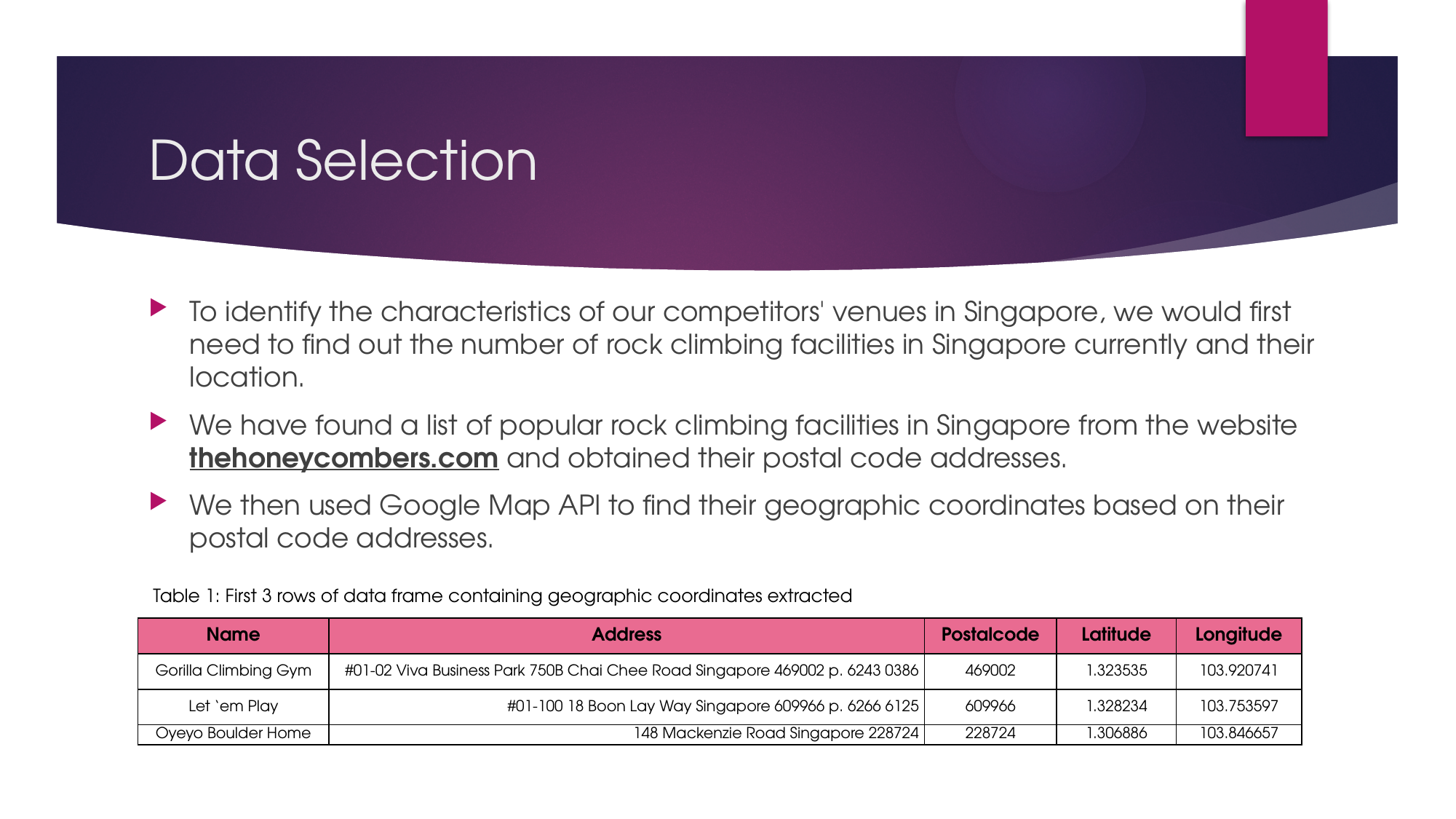

# Data Selection
To identify the characteristics of our competitors' venues in Singapore, we would first need to find out the number of rock climbing facilities in Singapore currently and their location.
We have found a list of popular rock climbing facilities in Singapore from the website thehoneycombers.com and obtained their postal code addresses.
We then used Google Map API to find their geographic coordinates based on their postal code addresses.
Table 1: First 3 rows of data frame containing geographic coordinates extracted
| Name | Address | Postalcode | Latitude | Longitude |
| --- | --- | --- | --- | --- |
| Gorilla Climbing Gym | #01-02 Viva Business Park 750B Chai Chee Road Singapore 469002 p. 6243 0386 | 469002 | 1.323535 | 103.920741 |
| Let ‘em Play | #01-100 18 Boon Lay Way Singapore 609966 p. 6266 6125 | 609966 | 1.328234 | 103.753597 |
| Oyeyo Boulder Home | 148 Mackenzie Road Singapore 228724 | 228724 | 1.306886 | 103.846657 |